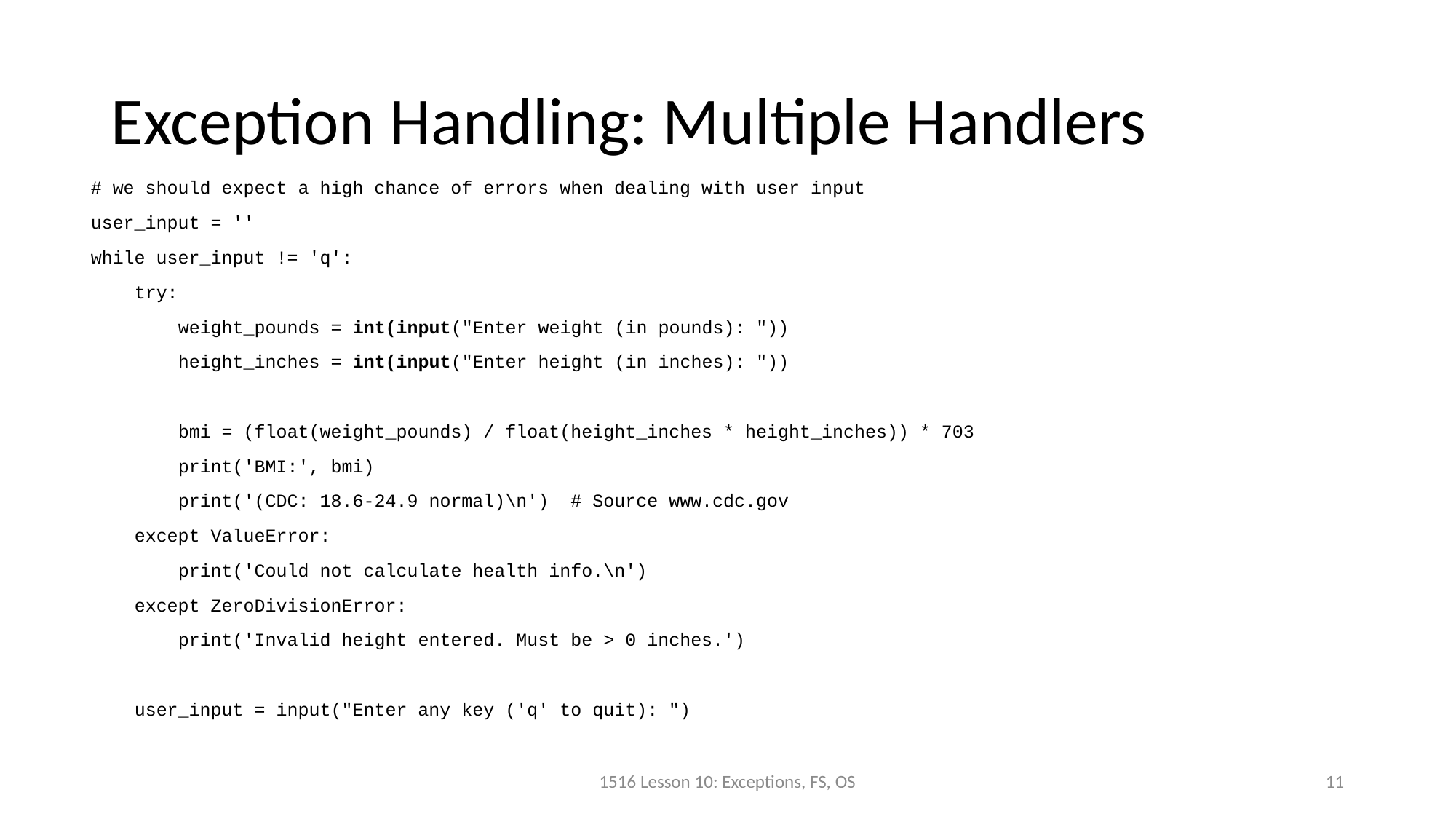

# Exception Handling: Multiple Handlers
# we should expect a high chance of errors when dealing with user input
user_input = ''
while user_input != 'q':
    try:
        weight_pounds = int(input("Enter weight (in pounds): "))
        height_inches = int(input("Enter height (in inches): "))

        bmi = (float(weight_pounds) / float(height_inches * height_inches)) * 703
        print('BMI:', bmi)
        print('(CDC: 18.6-24.9 normal)\n')  # Source www.cdc.gov
    except ValueError:
        print('Could not calculate health info.\n')
    except ZeroDivisionError:
        print('Invalid height entered. Must be > 0 inches.')

    user_input = input("Enter any key ('q' to quit): ")
1516 Lesson 10: Exceptions, FS, OS
11